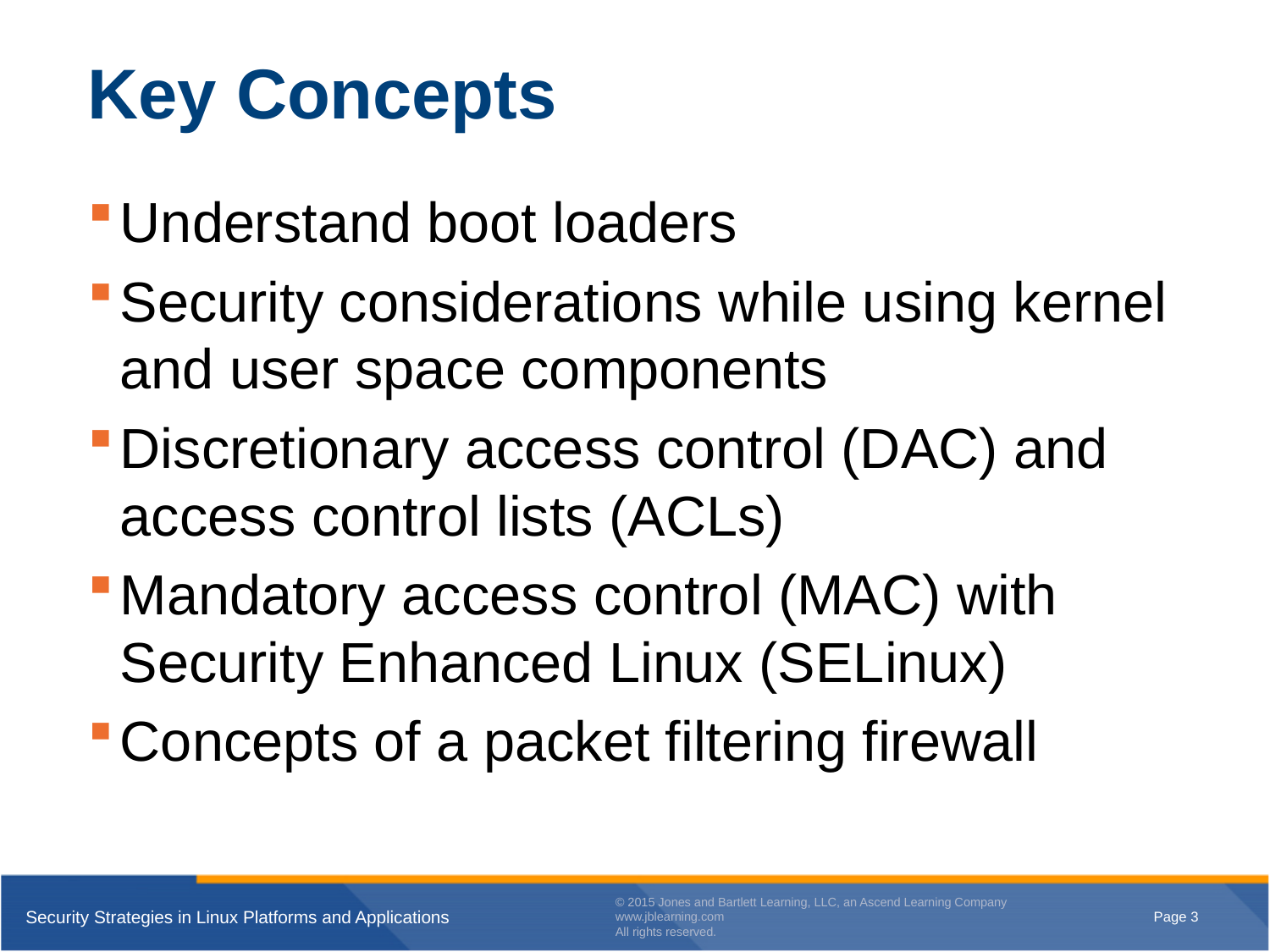

# Key Concepts
Understand boot loaders
Security considerations while using kernel and user space components
Discretionary access control (DAC) and access control lists (ACLs)
Mandatory access control (MAC) with Security Enhanced Linux (SELinux)
Concepts of a packet filtering firewall